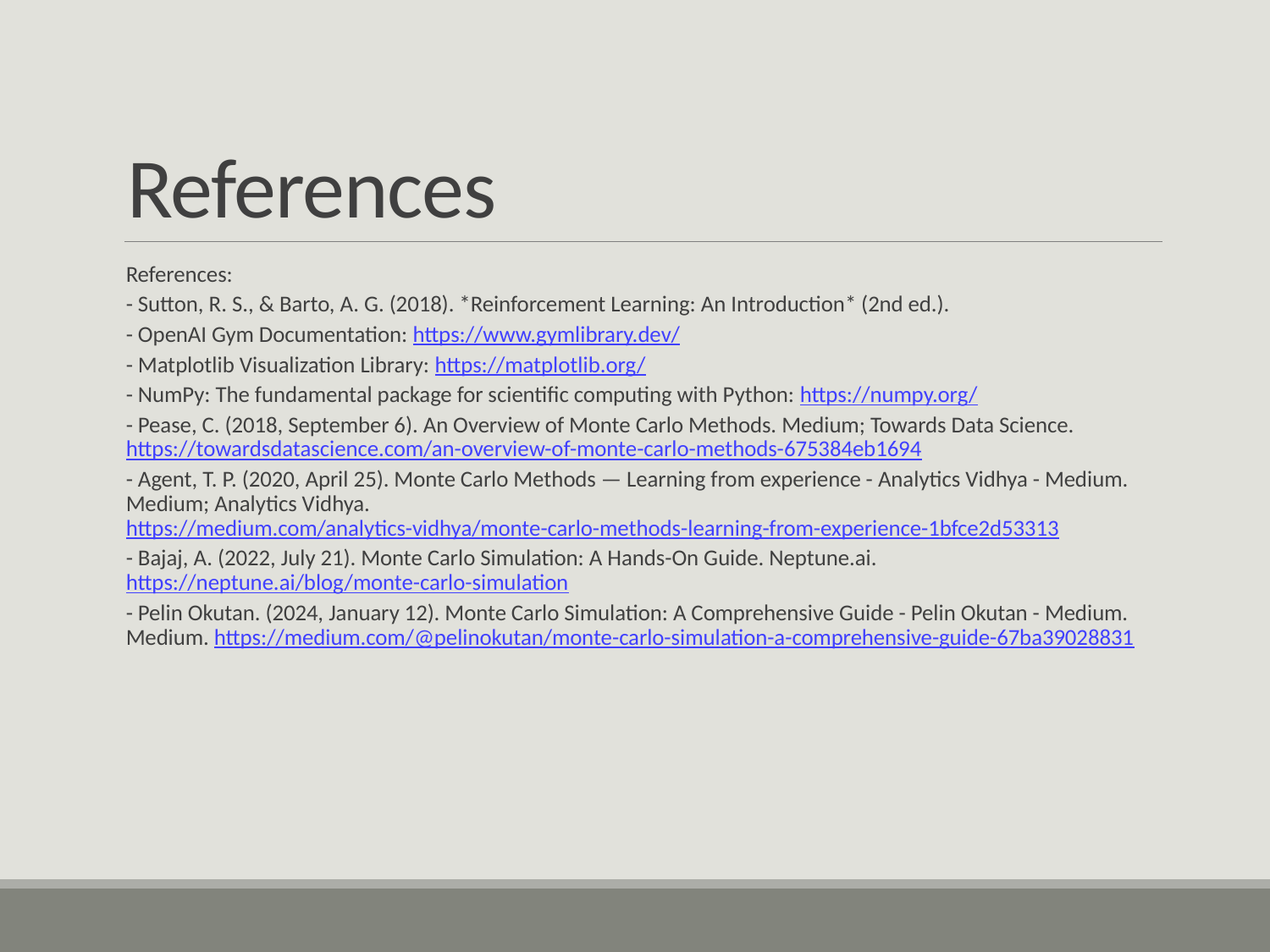

# References
References:
- Sutton, R. S., & Barto, A. G. (2018). *Reinforcement Learning: An Introduction* (2nd ed.).
- OpenAI Gym Documentation: https://www.gymlibrary.dev/
- Matplotlib Visualization Library: https://matplotlib.org/
- NumPy: The fundamental package for scientific computing with Python: https://numpy.org/
- Pease, C. (2018, September 6). An Overview of Monte Carlo Methods. Medium; Towards Data Science. https://towardsdatascience.com/an-overview-of-monte-carlo-methods-675384eb1694
- Agent, T. P. (2020, April 25). Monte Carlo Methods — Learning from experience - Analytics Vidhya - Medium. Medium; Analytics Vidhya. https://medium.com/analytics-vidhya/monte-carlo-methods-learning-from-experience-1bfce2d53313
- Bajaj, A. (2022, July 21). Monte Carlo Simulation: A Hands-On Guide. Neptune.ai. https://neptune.ai/blog/monte-carlo-simulation
- Pelin Okutan. (2024, January 12). Monte Carlo Simulation: A Comprehensive Guide - Pelin Okutan - Medium. Medium. https://medium.com/@pelinokutan/monte-carlo-simulation-a-comprehensive-guide-67ba39028831

‌

‌

‌

‌